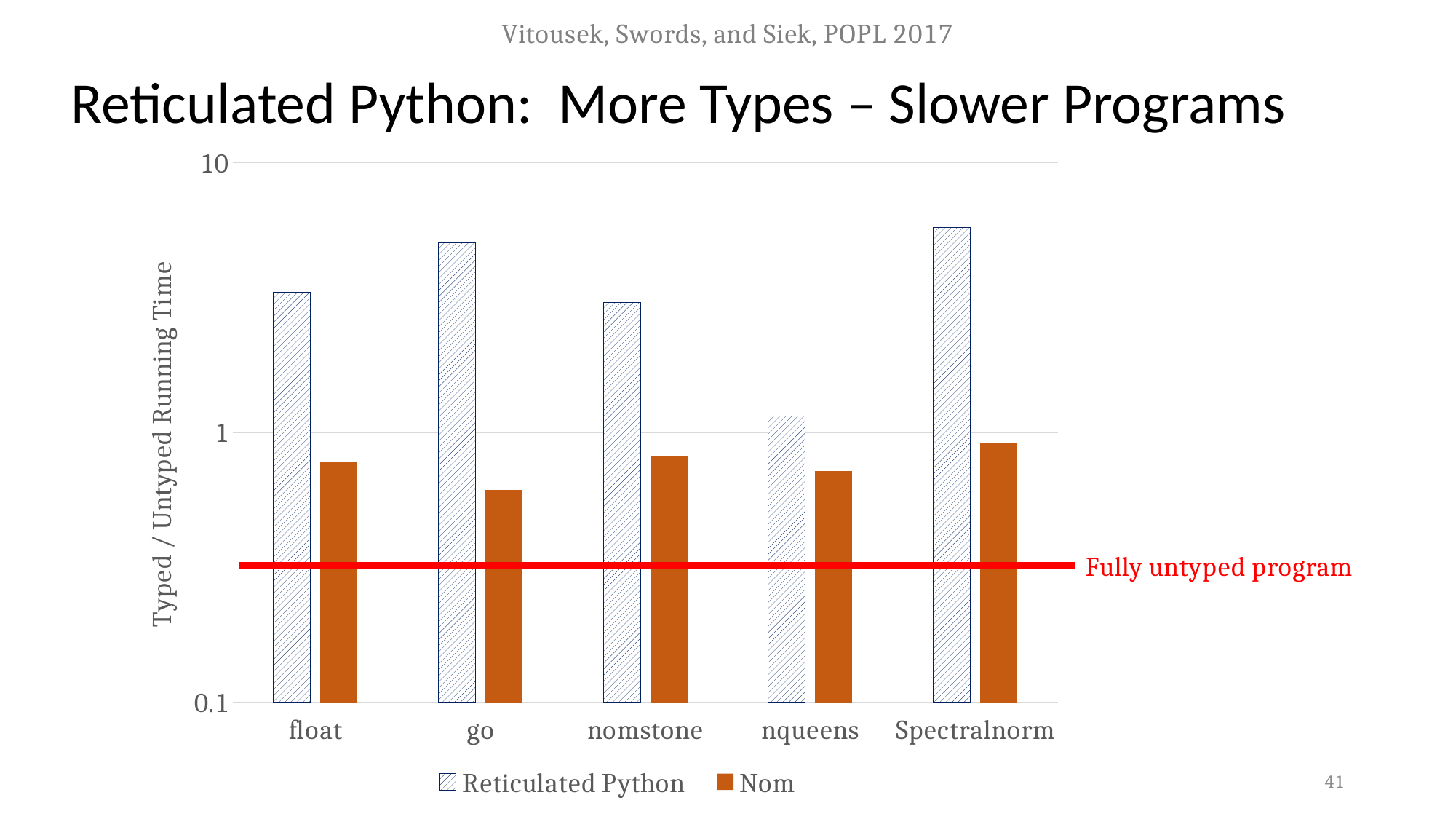

Vitousek, Swords, and Siek, POPL 2017
# Reticulated Python:  More Types – Slower Programs

### Chart

| Category | Reticulated Python | Nom |
|---|---|---|
| float | 3.293453580926815 | 0.7792026057569114 |
| go | 5.0244401836117625 | 0.6095550284533396 |
| nomstone | 3.02392286211266 | 0.8169109098377205 |
| nqueens | 1.1480362374175455 | 0.7203567044913705 |
| Spectralnorm | 5.724061579150029 | 0.9166152173587804 |
Fully untyped program
41